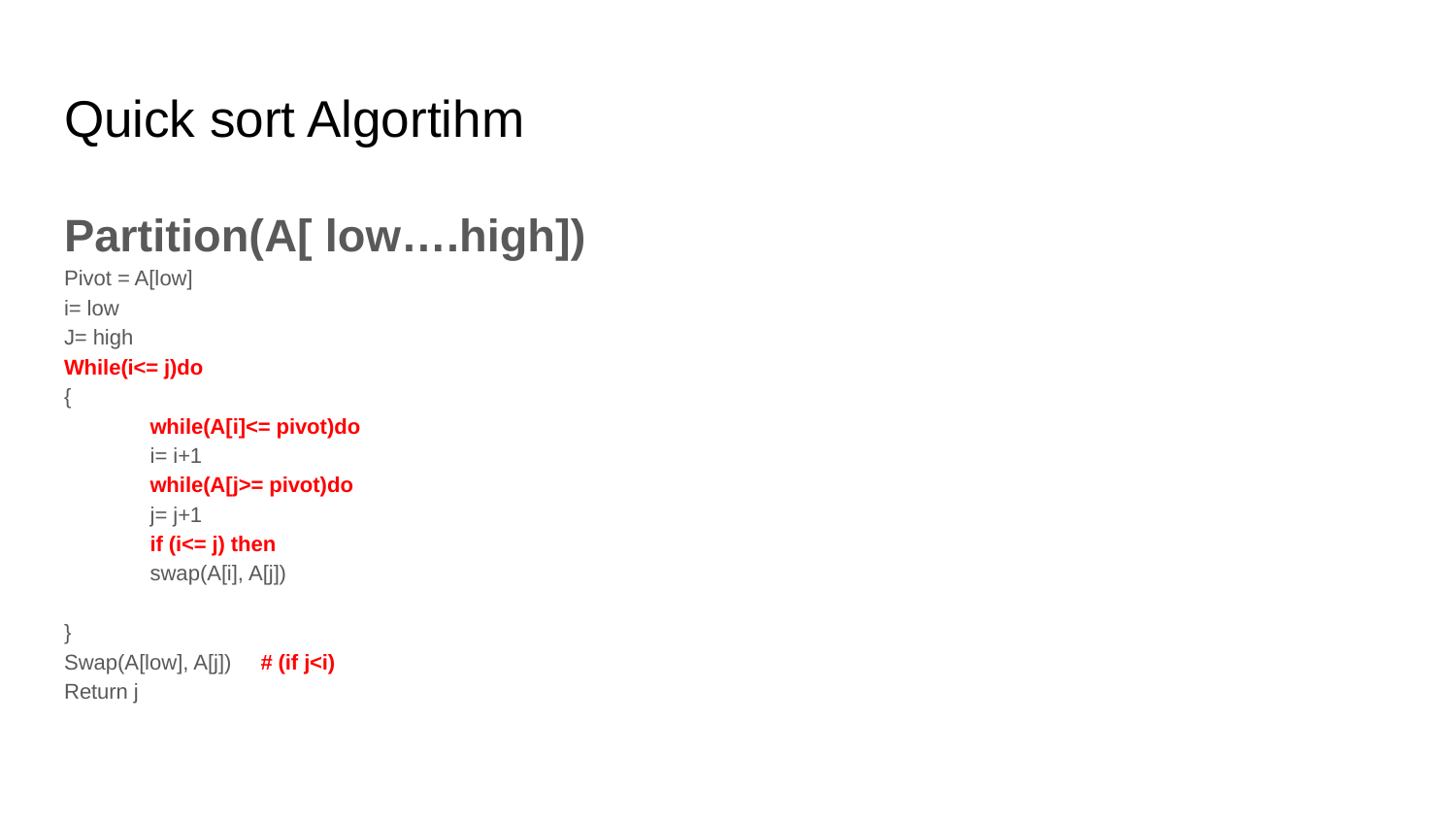

# Quick sort Algortihm
Partition(A[ low….high])
Pivot = A[low]
i= low
J= high
While(i<= j)do
{
	while(A[i]<= pivot)do
	i= i+1
	while(A[j>= pivot)do
	j= j+1
	if (i<= j) then
	swap(A[i], A[j])

}
Swap(A[low], A[j])     # (if j<i)
Return j